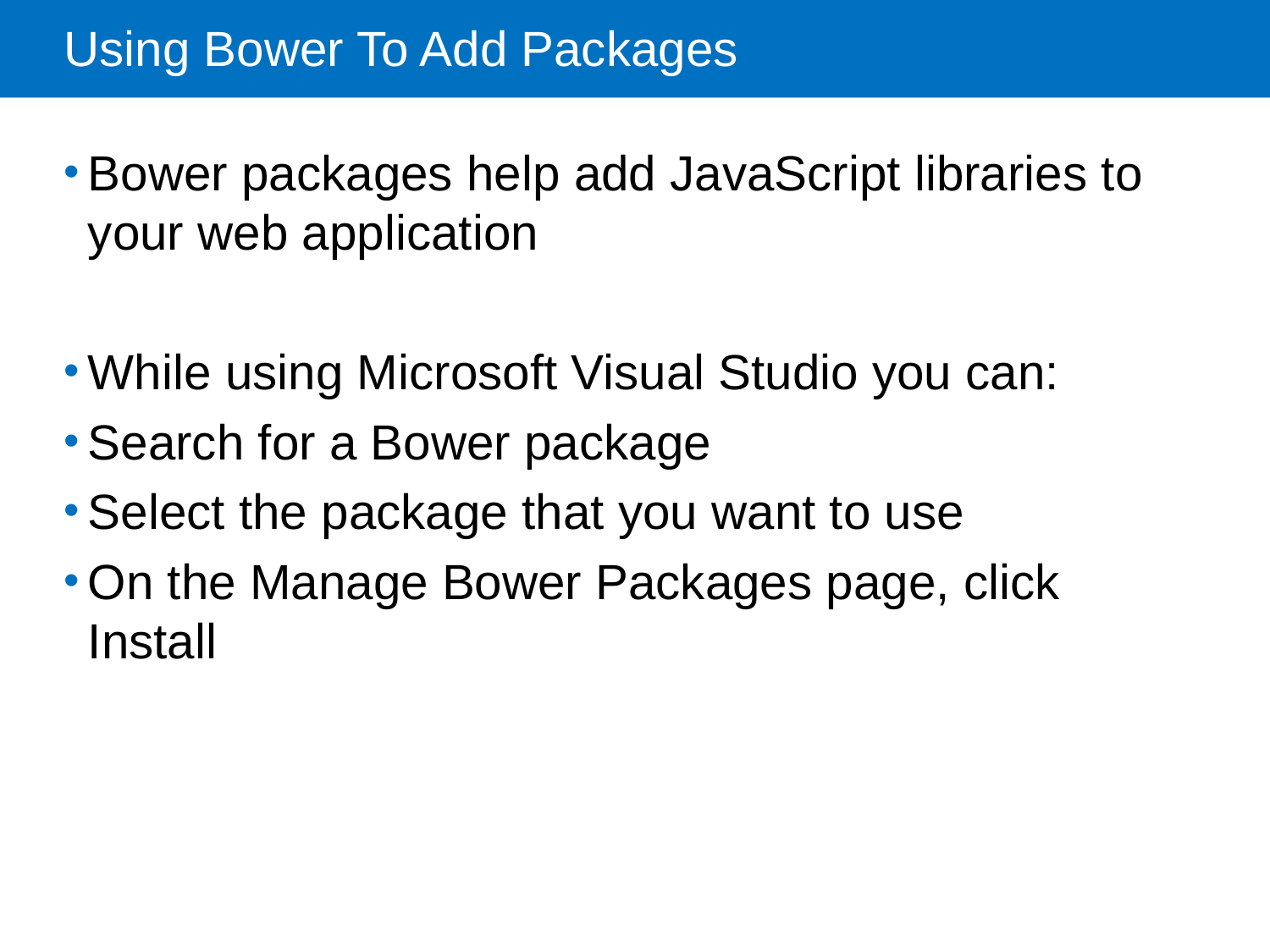

# Using Bower To Add Packages
Bower packages help add JavaScript libraries to your web application

While using Microsoft Visual Studio you can:
Search for a Bower package
Select the package that you want to use
On the Manage Bower Packages page, click Install